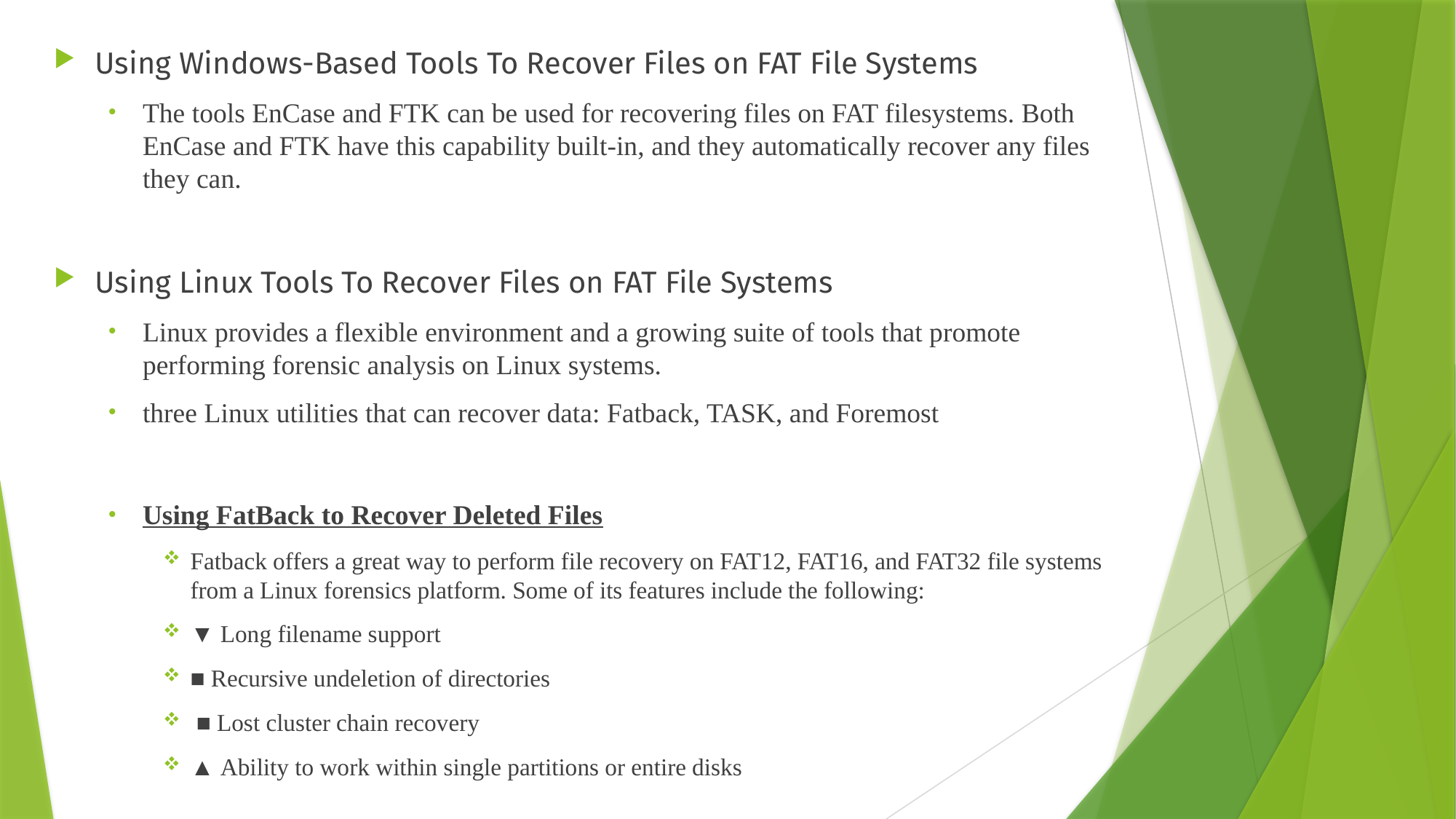

Using Windows-Based Tools To Recover Files on FAT File Systems
The tools EnCase and FTK can be used for recovering files on FAT filesystems. Both EnCase and FTK have this capability built-in, and they automatically recover any files they can.

Using Linux Tools To Recover Files on FAT File Systems
Linux provides a flexible environment and a growing suite of tools that promote performing forensic analysis on Linux systems.
three Linux utilities that can recover data: Fatback, TASK, and Foremost

Using FatBack to Recover Deleted Files
Fatback offers a great way to perform file recovery on FAT12, FAT16, and FAT32 file systems from a Linux forensics platform. Some of its features include the following:
▼ Long filename support
■ Recursive undeletion of directories
 ■ Lost cluster chain recovery
▲ Ability to work within single partitions or entire disks